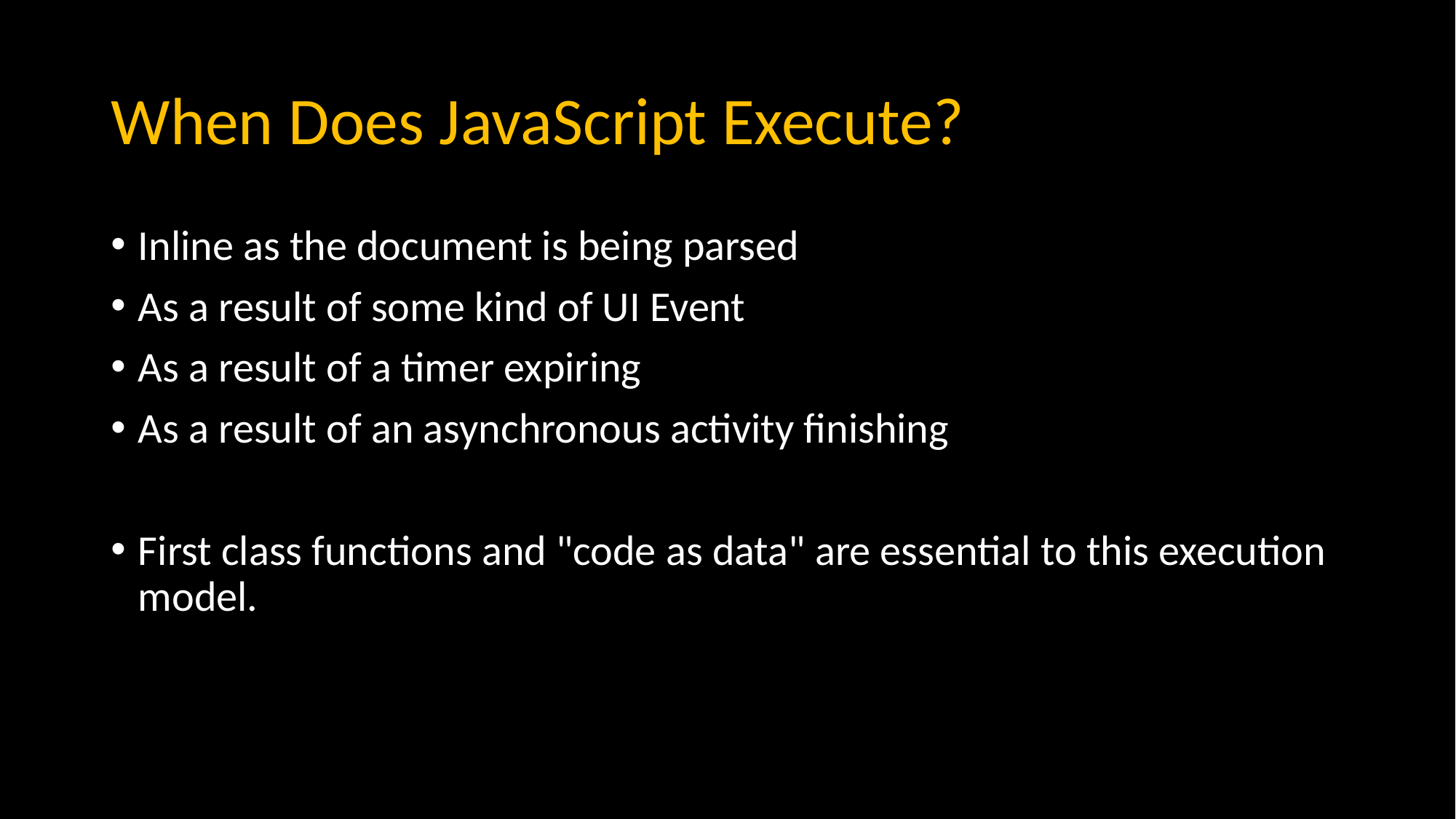

# When Does JavaScript Execute?
Inline as the document is being parsed
As a result of some kind of UI Event
As a result of a timer expiring
As a result of an asynchronous activity finishing

First class functions and "code as data" are essential to this execution model.